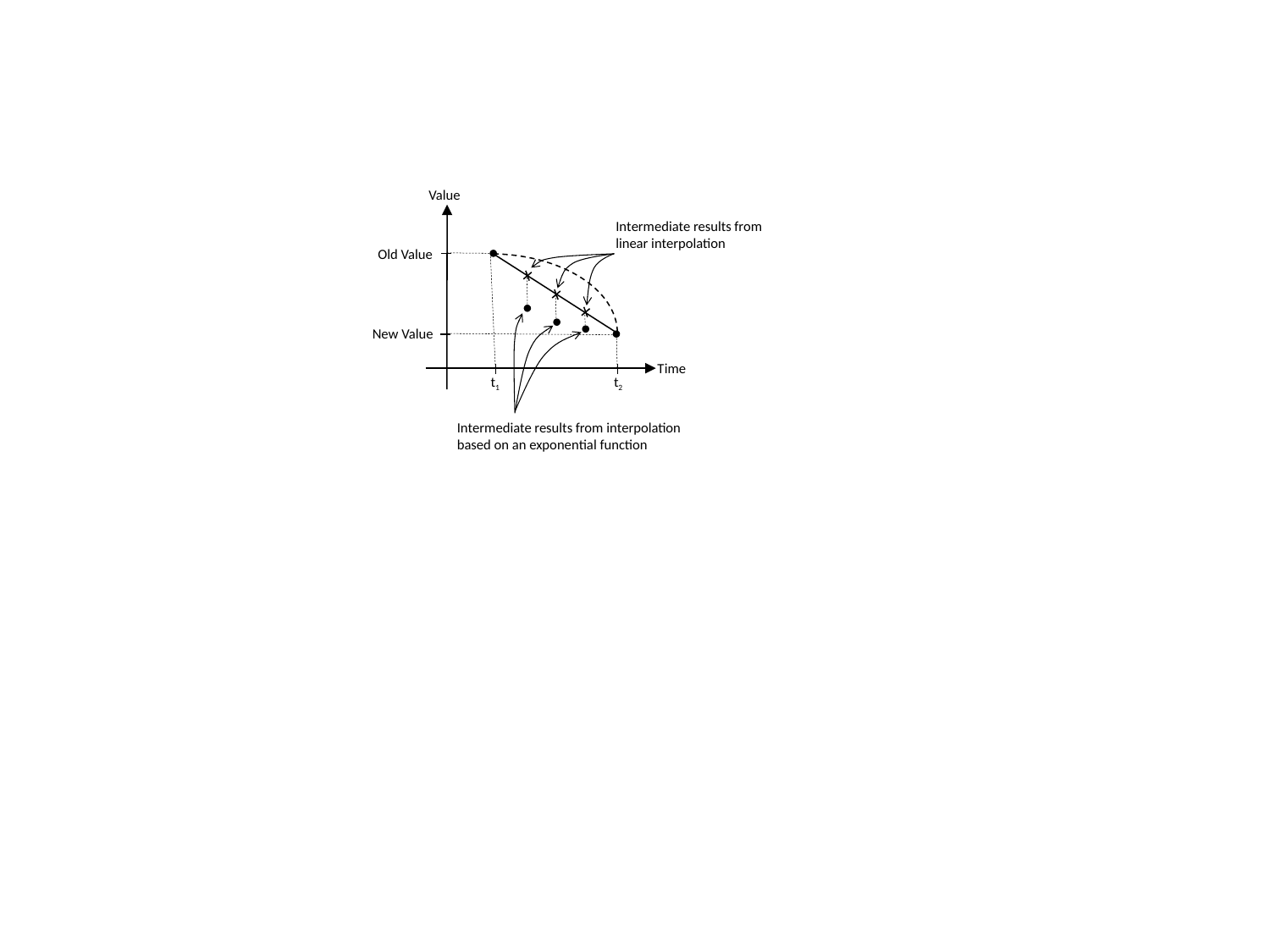

Value

Old Value
New Value
Time
t1
t2
Intermediate results from linear interpolation

Intermediate results from interpolation based on an exponential function